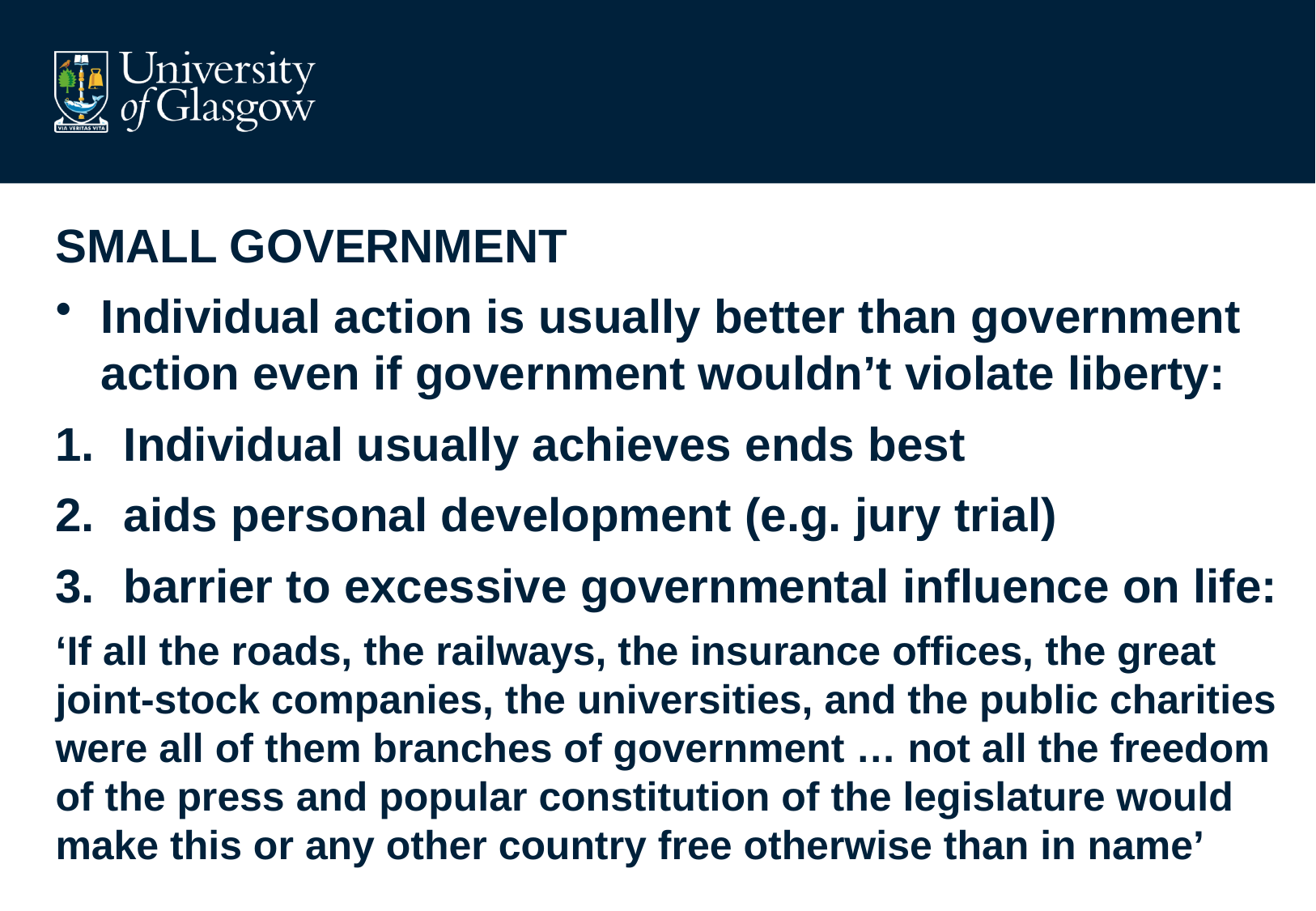

#
SMALL GOVERNMENT
Individual action is usually better than government action even if government wouldn’t violate liberty:
Individual usually achieves ends best
aids personal development (e.g. jury trial)
barrier to excessive governmental influence on life:
‘If all the roads, the railways, the insurance offices, the great joint-stock companies, the universities, and the public charities were all of them branches of government … not all the freedom of the press and popular constitution of the legislature would make this or any other country free otherwise than in name’